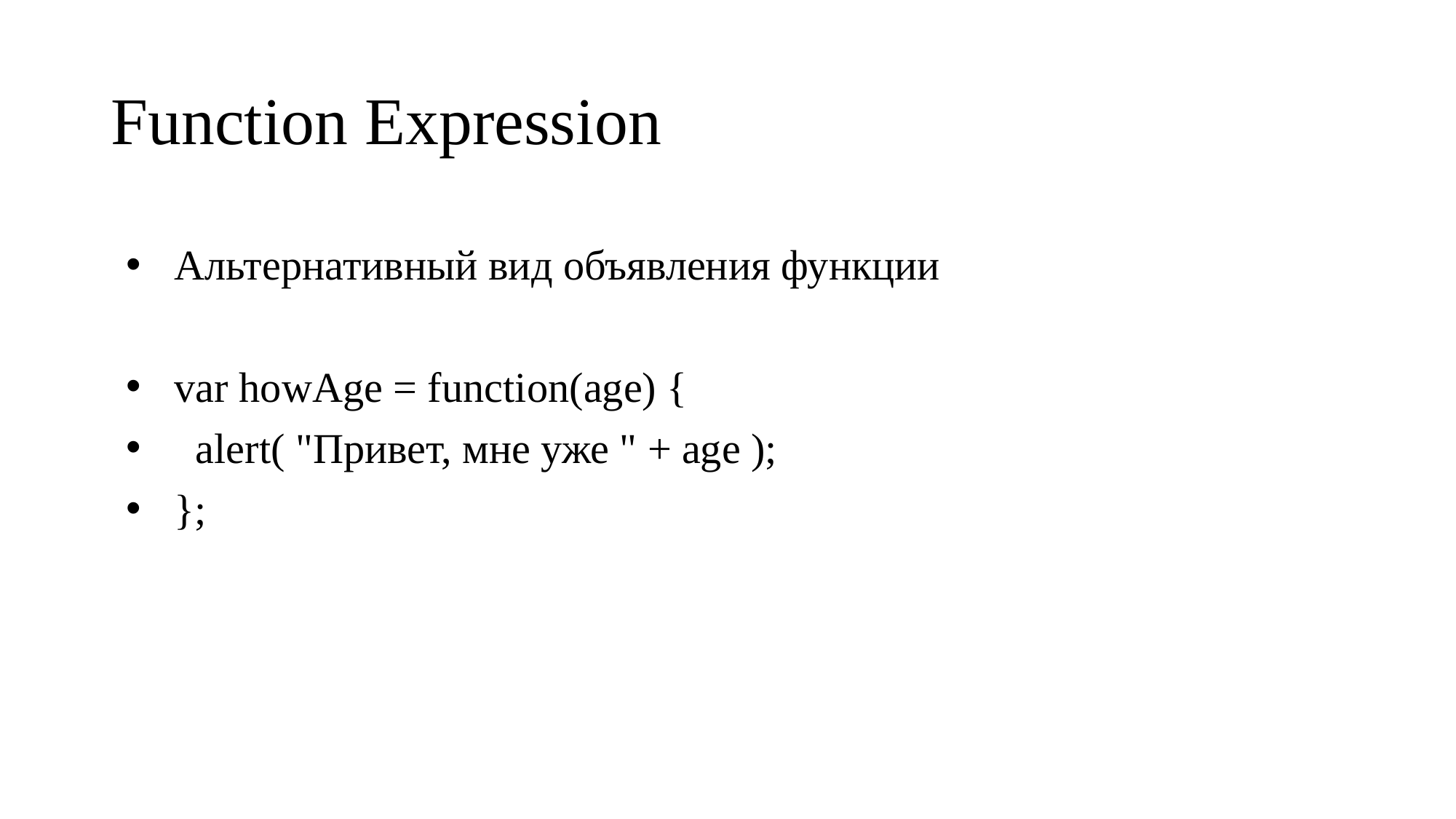

# Function Expression
Альтернативный вид объявления функции

var howAge = function(age) {
  alert( "Привет, мне уже " + age );
};